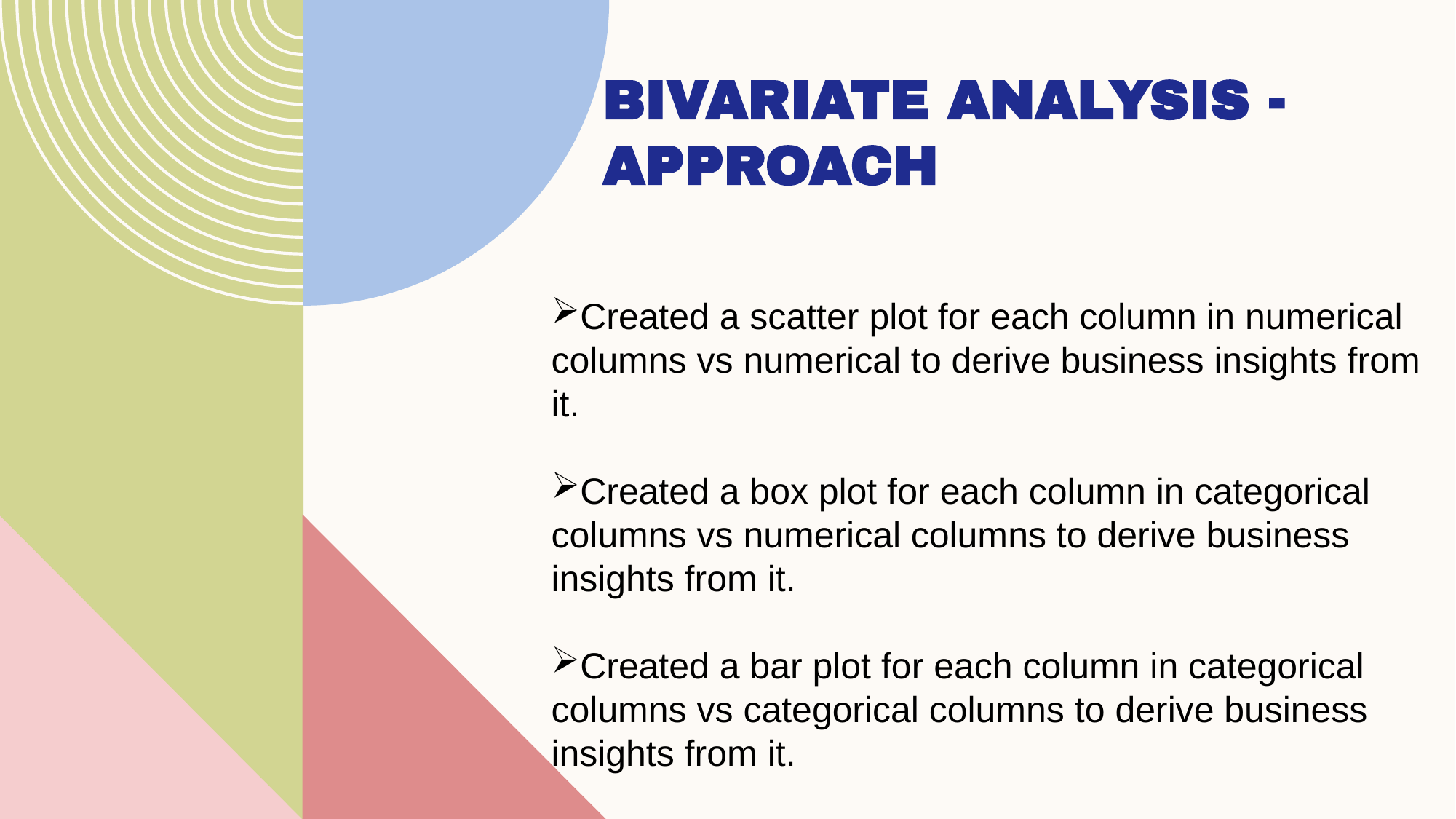

# bivariate ANALYSIS -   APPROACH

Created a scatter plot for each column in numerical columns vs numerical to derive business insights from it.

Created a box plot for each column in categorical columns vs numerical columns to derive business insights from it.

Created a bar plot for each column in categorical columns vs categorical columns to derive business insights from it.